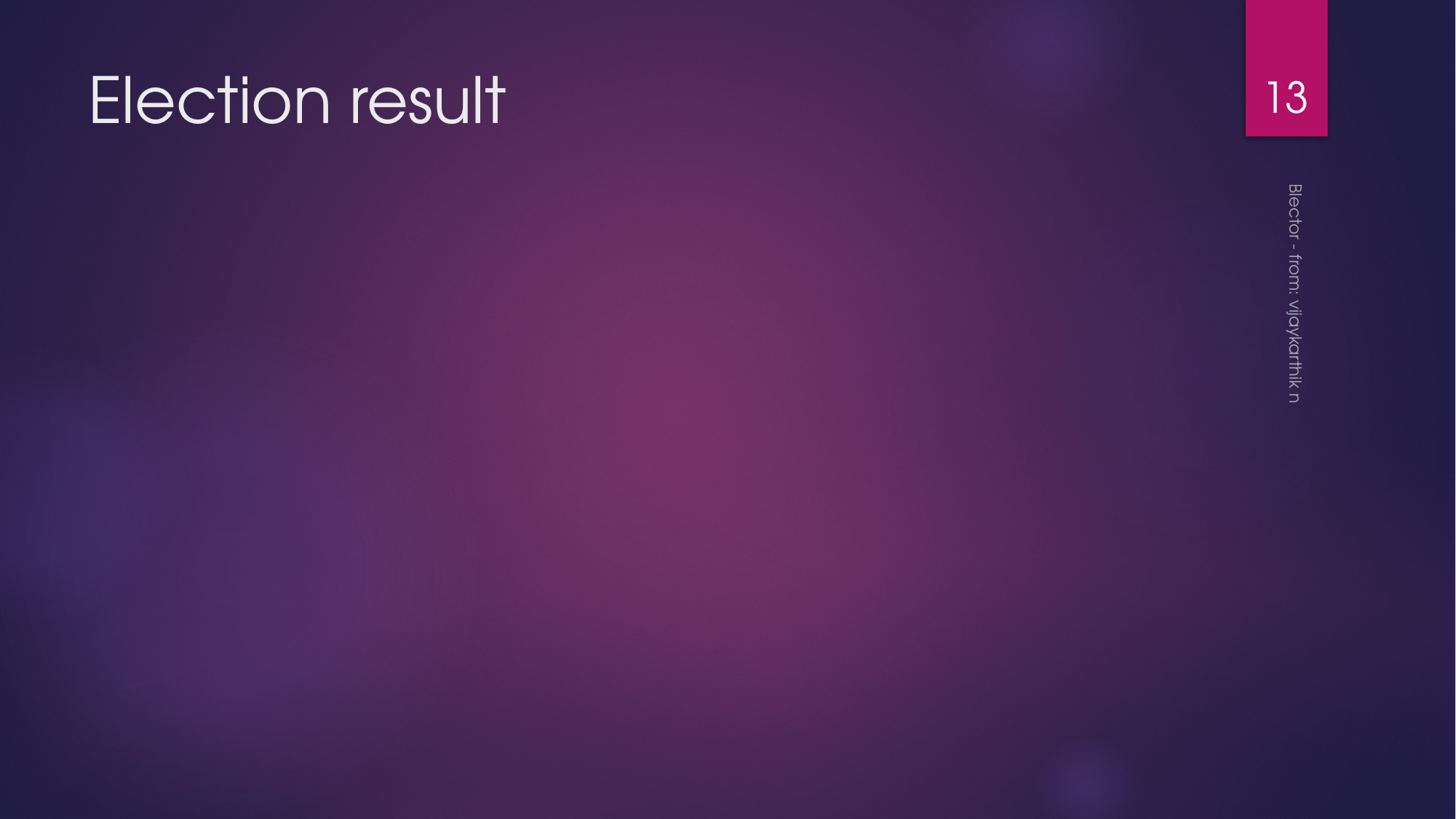

13
# Election result

Blector - from: vijaykarthik n